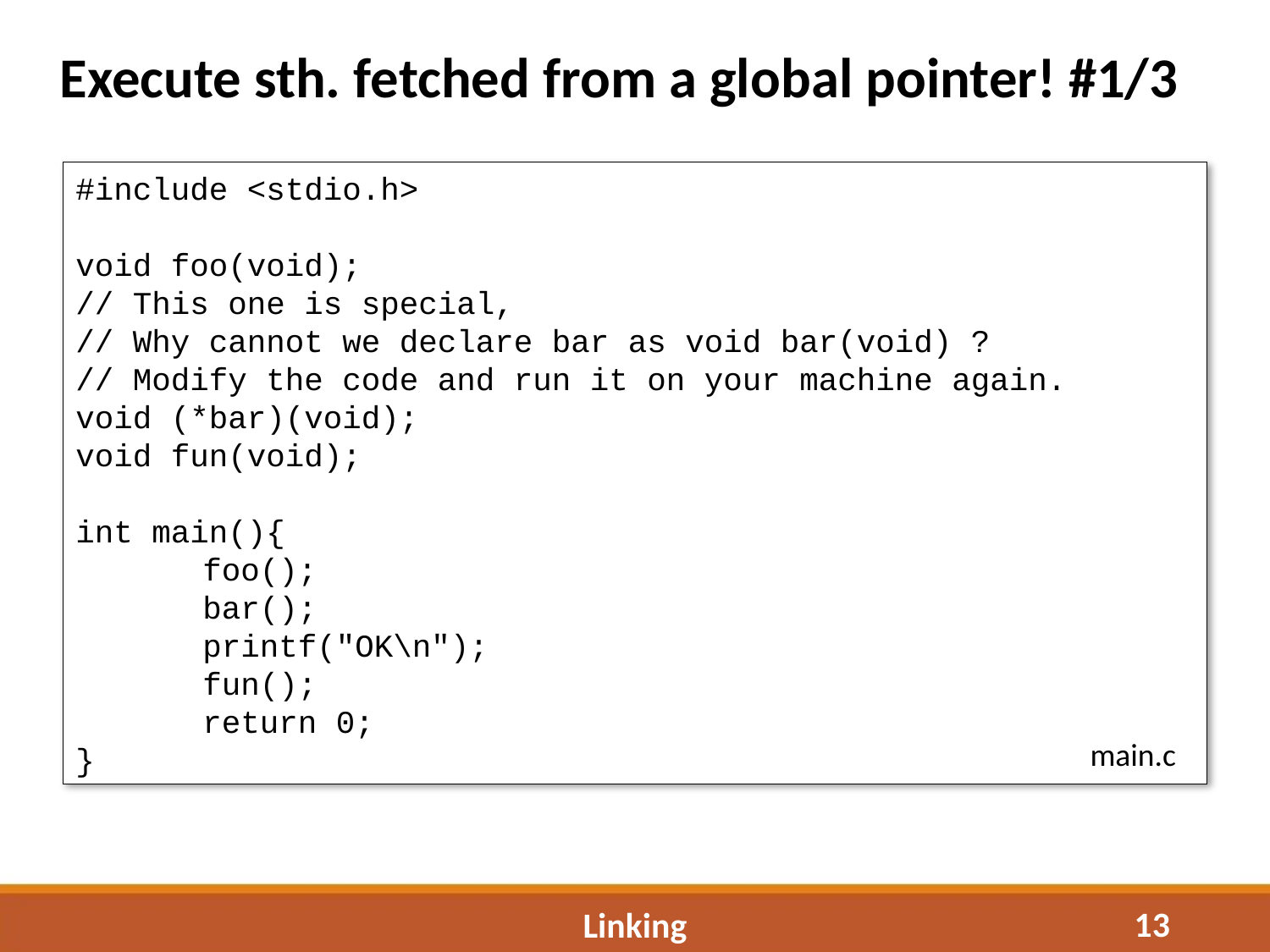

Execute sth. fetched from a global pointer! #1/3
#include <stdio.h>

void foo(void);
// This one is special,
// Why cannot we declare bar as void bar(void) ?
// Modify the code and run it on your machine again.
void (*bar)(void);
void fun(void);

int main(){
	foo();
	bar();
	printf("OK\n");
	fun();
	return 0;
}
main.c
13
Linking